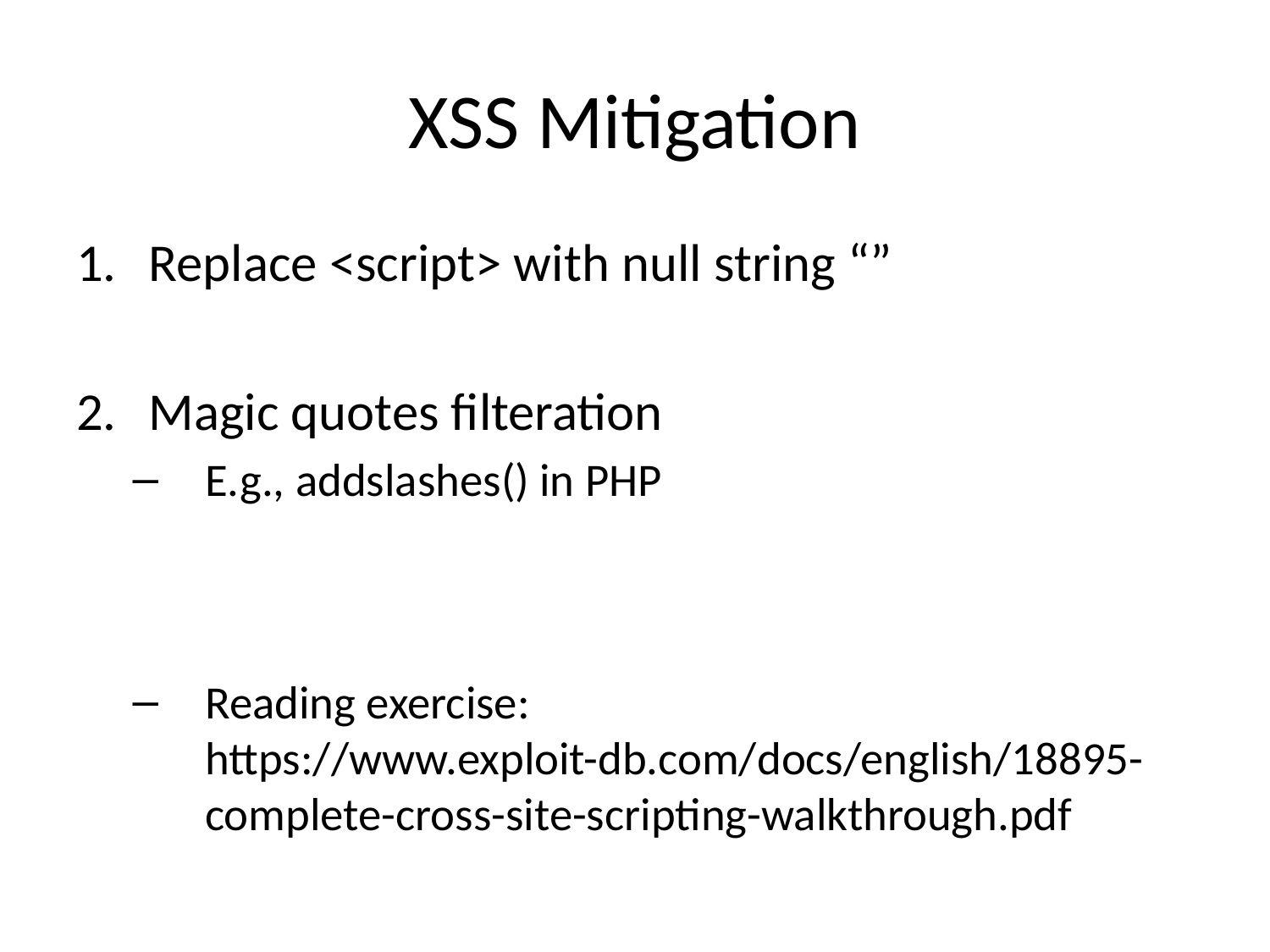

# XSS Mitigation
Replace <script> with null string “”

Magic quotes filteration
E.g., addslashes() in PHP

Reading exercise:
https://www.exploit-db.com/docs/english/18895-complete-cross-site-scripting-walkthrough.pdf